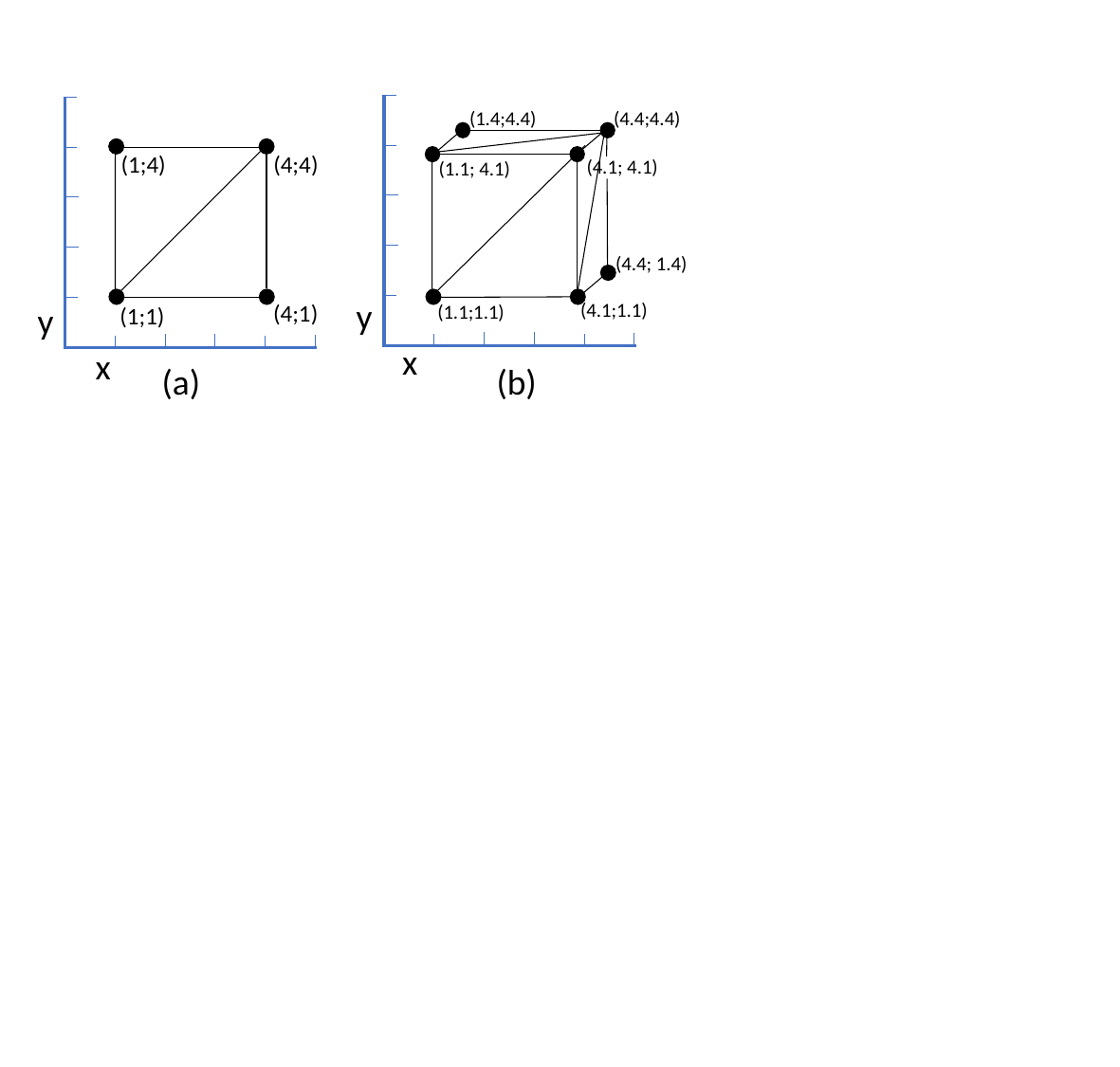

(1.4;4.4)
(4.4;4.4)

(4;4)
(1;4)

(4.1; 4.1)
(1.1; 4.1)
(4.4; 1.4)

y

(4.1;1.1)
y
(4;1)
(1.1;1.1)
(1;1)
x
x
(a)
(b)